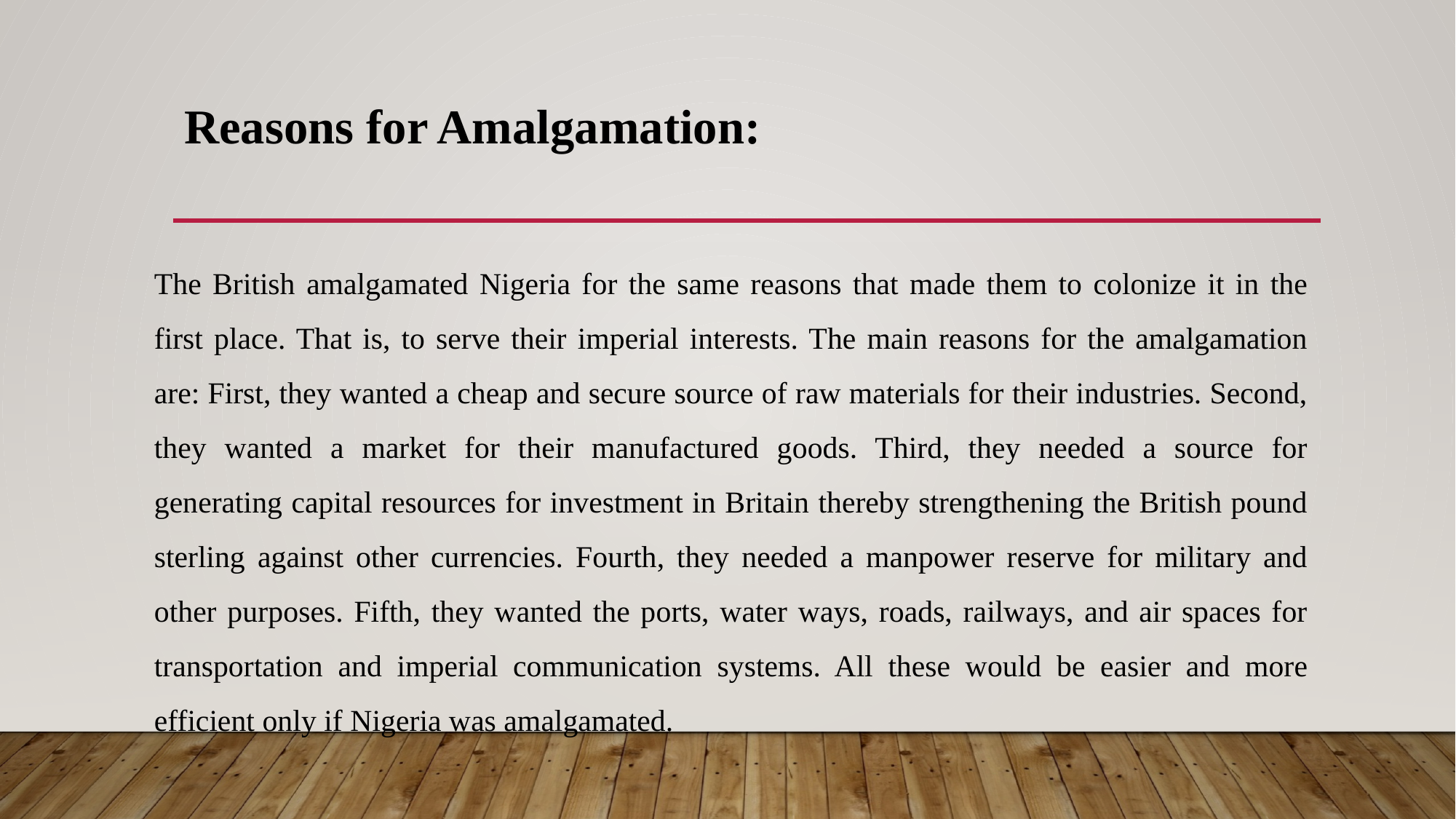

# Reasons for Amalgamation:
The British amalgamated Nigeria for the same reasons that made them to colonize it in the first place. That is, to serve their imperial interests. The main reasons for the amalgamation are: First, they wanted a cheap and secure source of raw materials for their industries. Second, they wanted a market for their manufactured goods. Third, they needed a source for generating capital resources for investment in Britain thereby strengthening the British pound sterling against other currencies. Fourth, they needed a manpower reserve for military and other purposes. Fifth, they wanted the ports, water ways, roads, railways, and air spaces for transportation and imperial communication systems. All these would be easier and more efficient only if Nigeria was amalgamated.